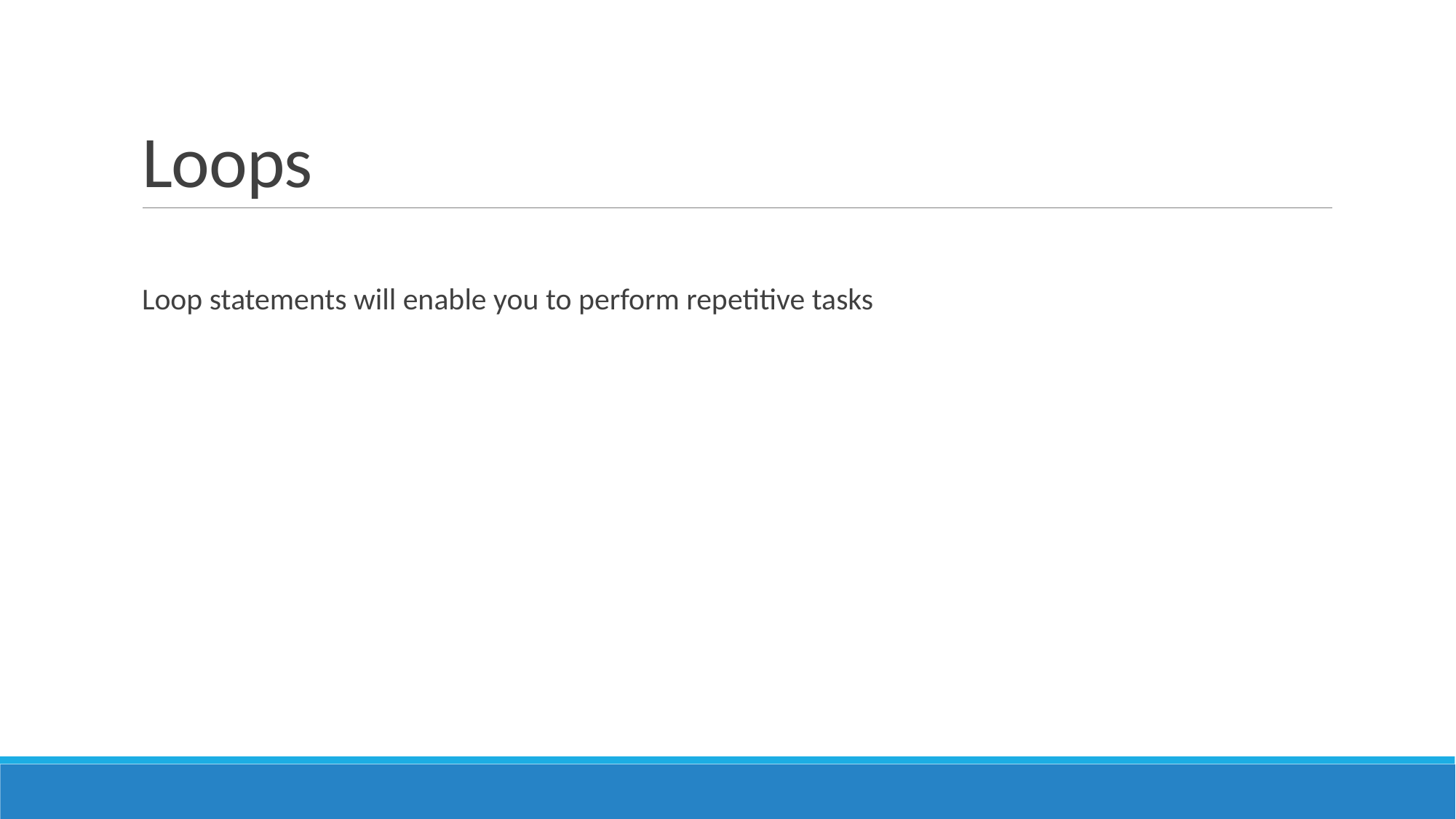

# Loops

Loop statements will enable you to perform repetitive tasks